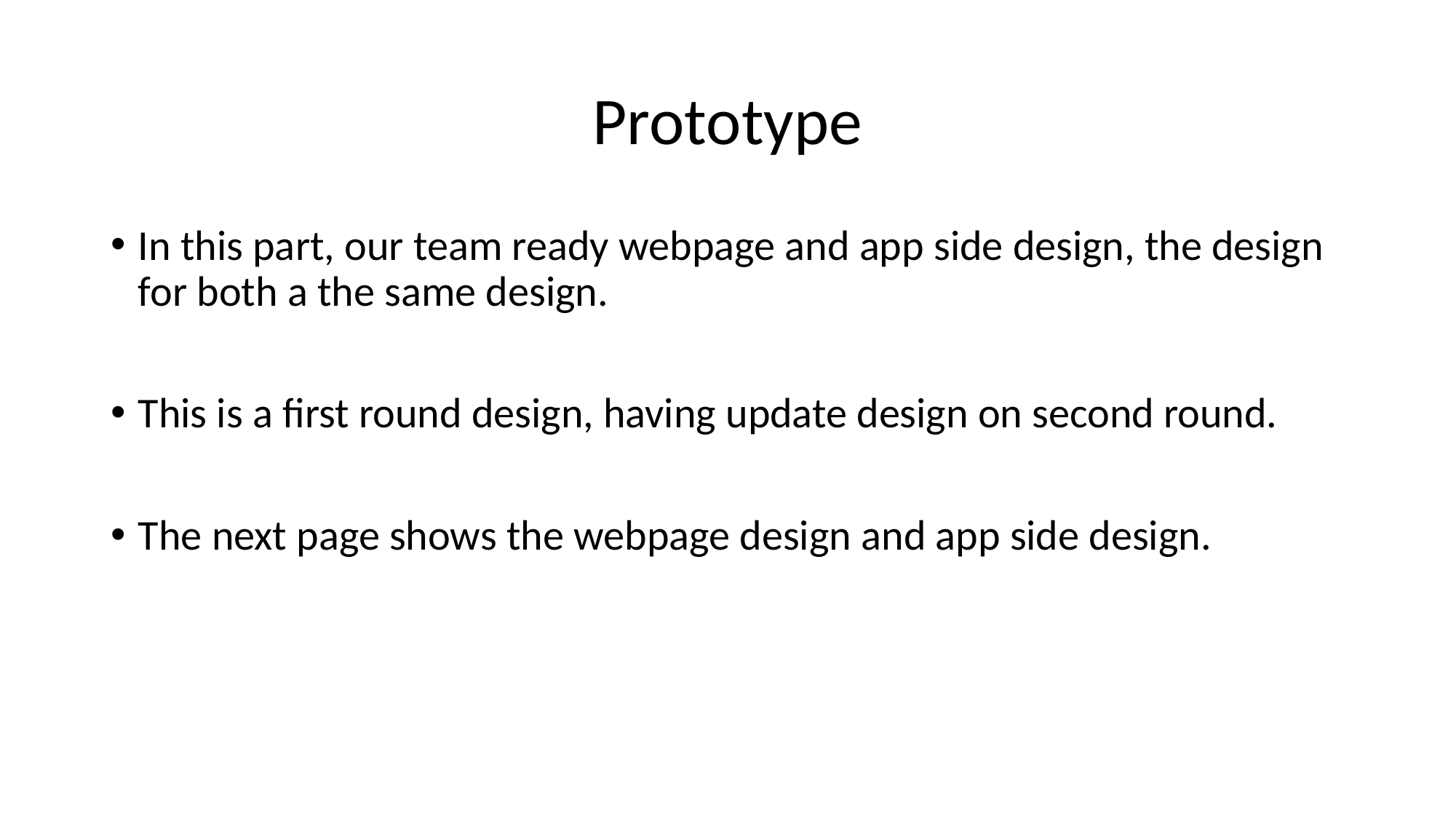

# Prototype
In this part, our team ready webpage and app side design, the design for both a the same design.

This is a first round design, having update design on second round.

The next page shows the webpage design and app side design.